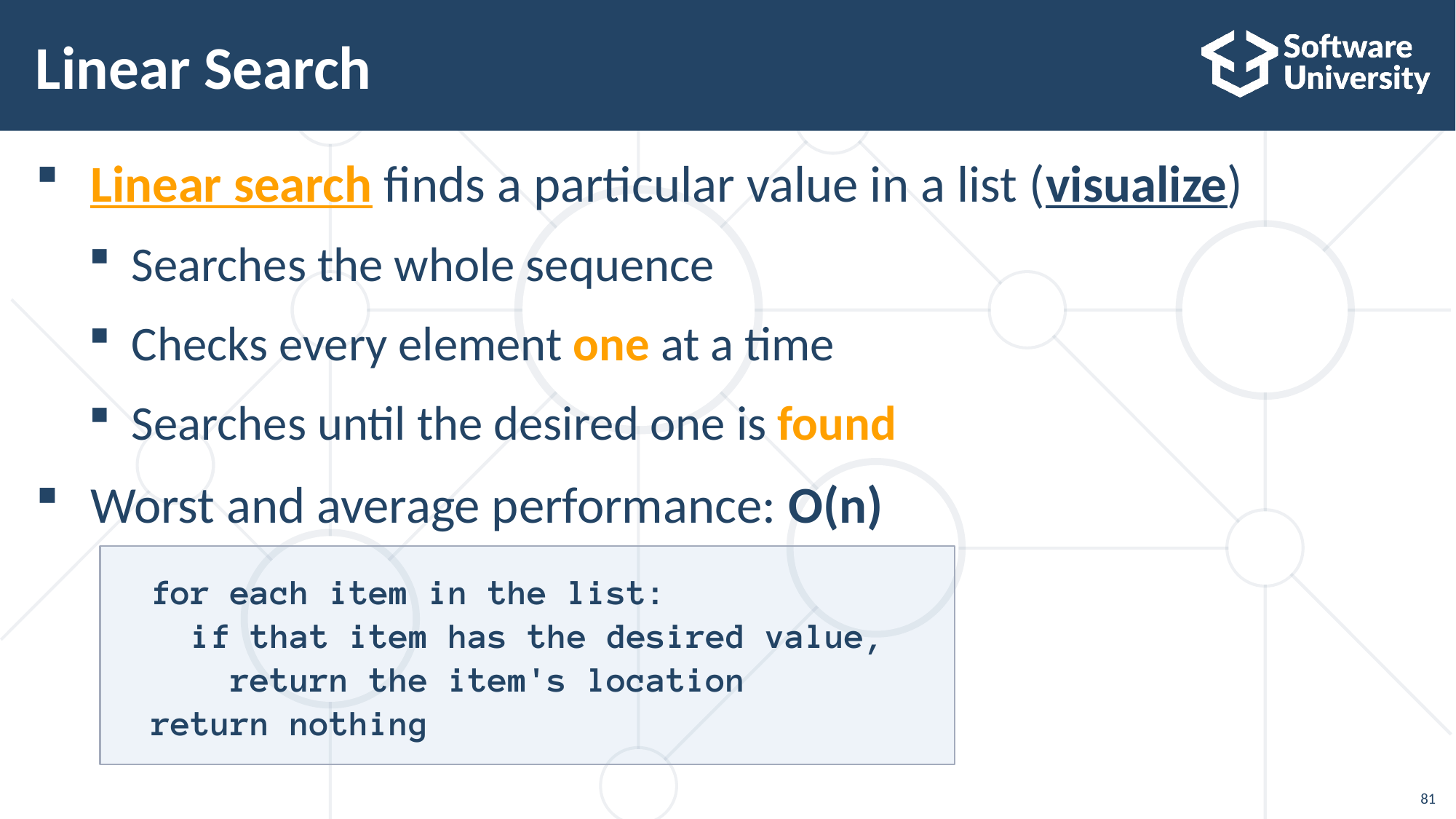

# Linear Search
 Linear search finds a particular value in a list (visualize)
Searches the whole sequence
Checks every element one at a time
Searches until the desired one is found
 Worst and average performance: O(n)
for each item in the list:
  if that item has the desired value,
    return the item's location
return nothing
81